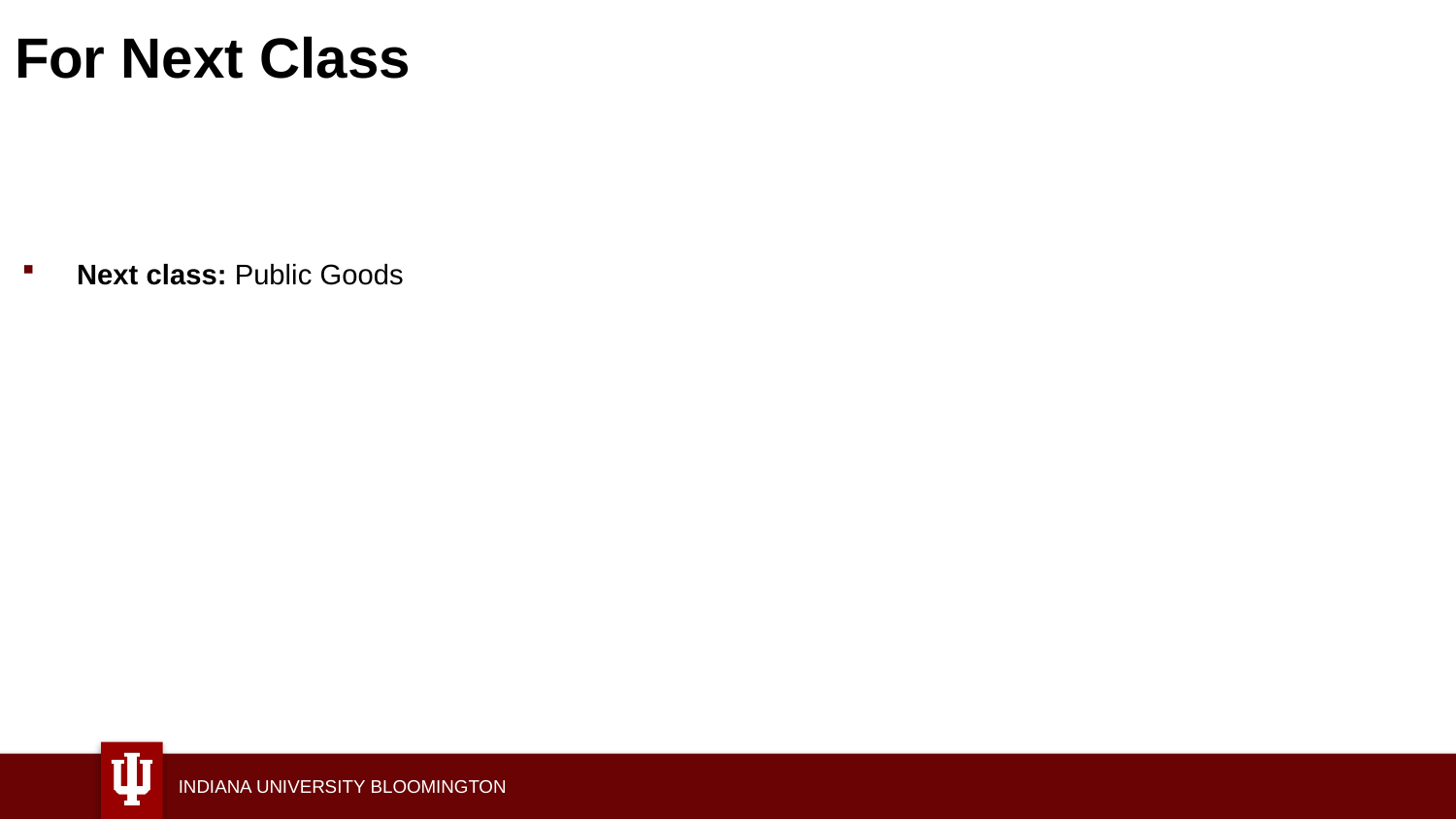

# For Next Class
Next class: Public Goods